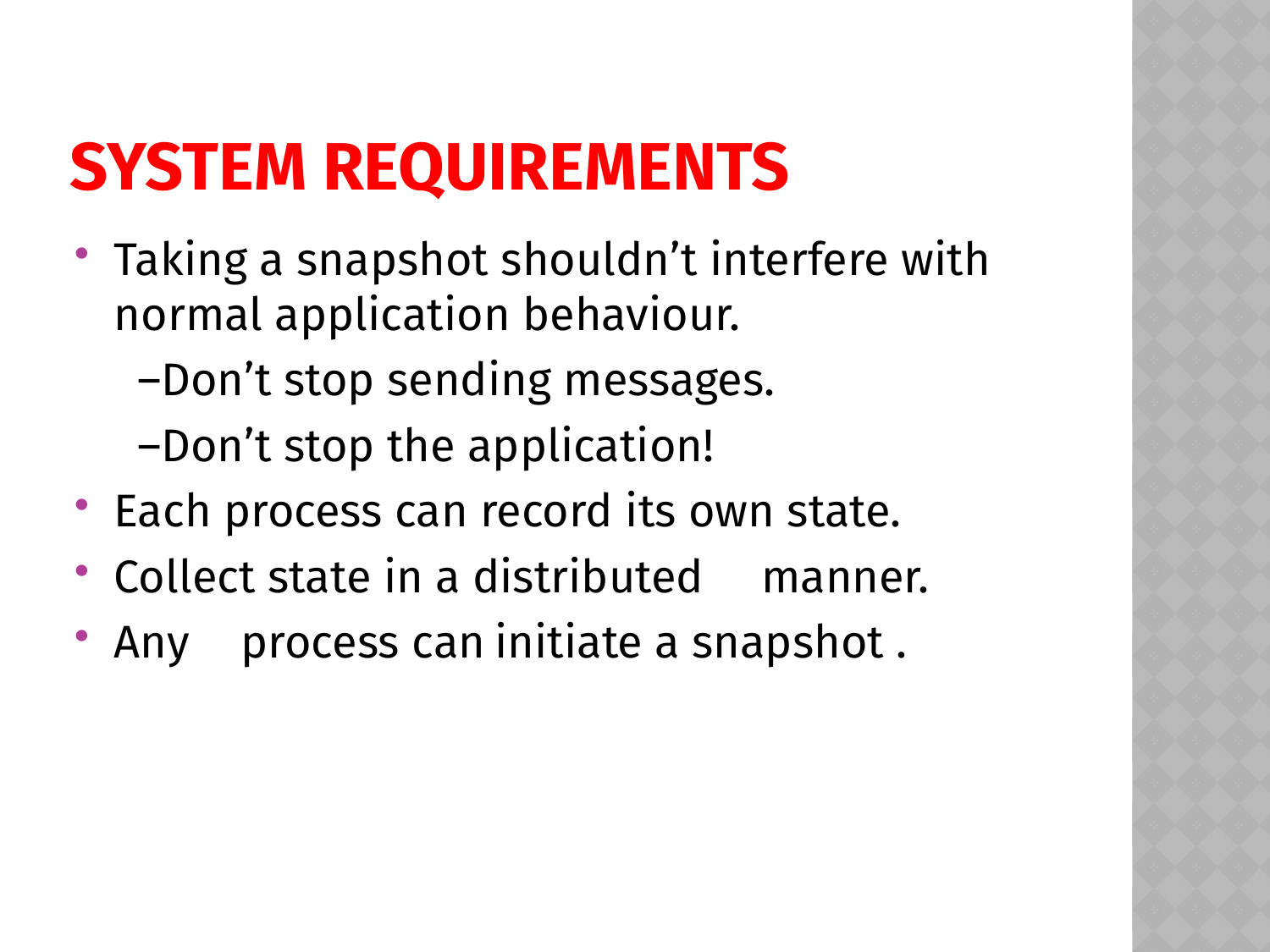

# System requirements
Taking a snapshot shouldn’t interfere with normal application behaviour.
     –Don’t stop sending messages.
     –Don’t stop the application!
Each process can record its own state.
Collect state in a distributed	 manner.
Any	process can	initiate a snapshot .